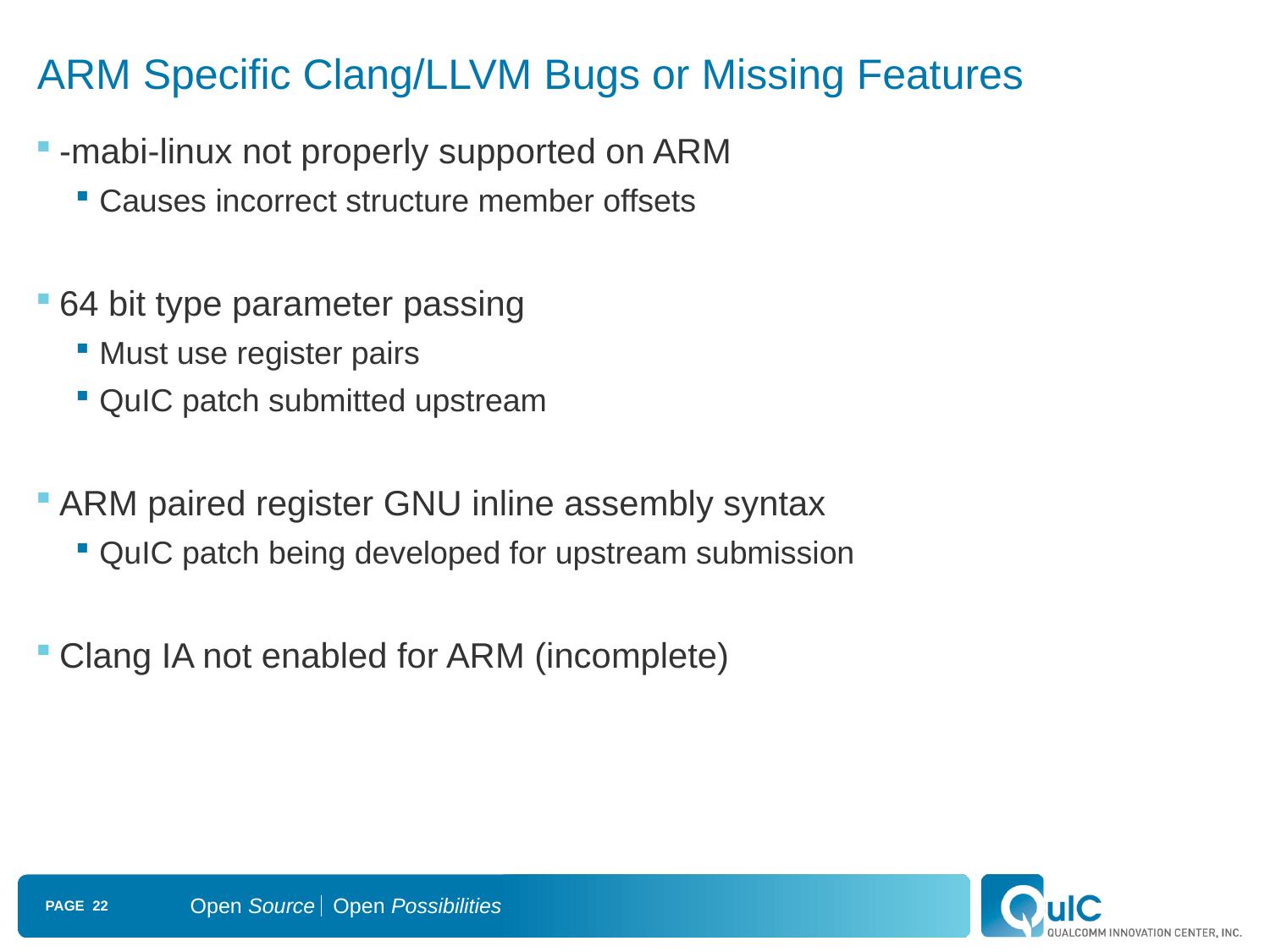

# ARM Specific Clang/LLVM Bugs or Missing Features
-mabi-linux not properly supported on ARM
Causes incorrect structure member offsets

64 bit type parameter passing
Must use register pairs
QuIC patch submitted upstream

ARM paired register GNU inline assembly syntax
QuIC patch being developed for upstream submission

Clang IA not enabled for ARM (incomplete)